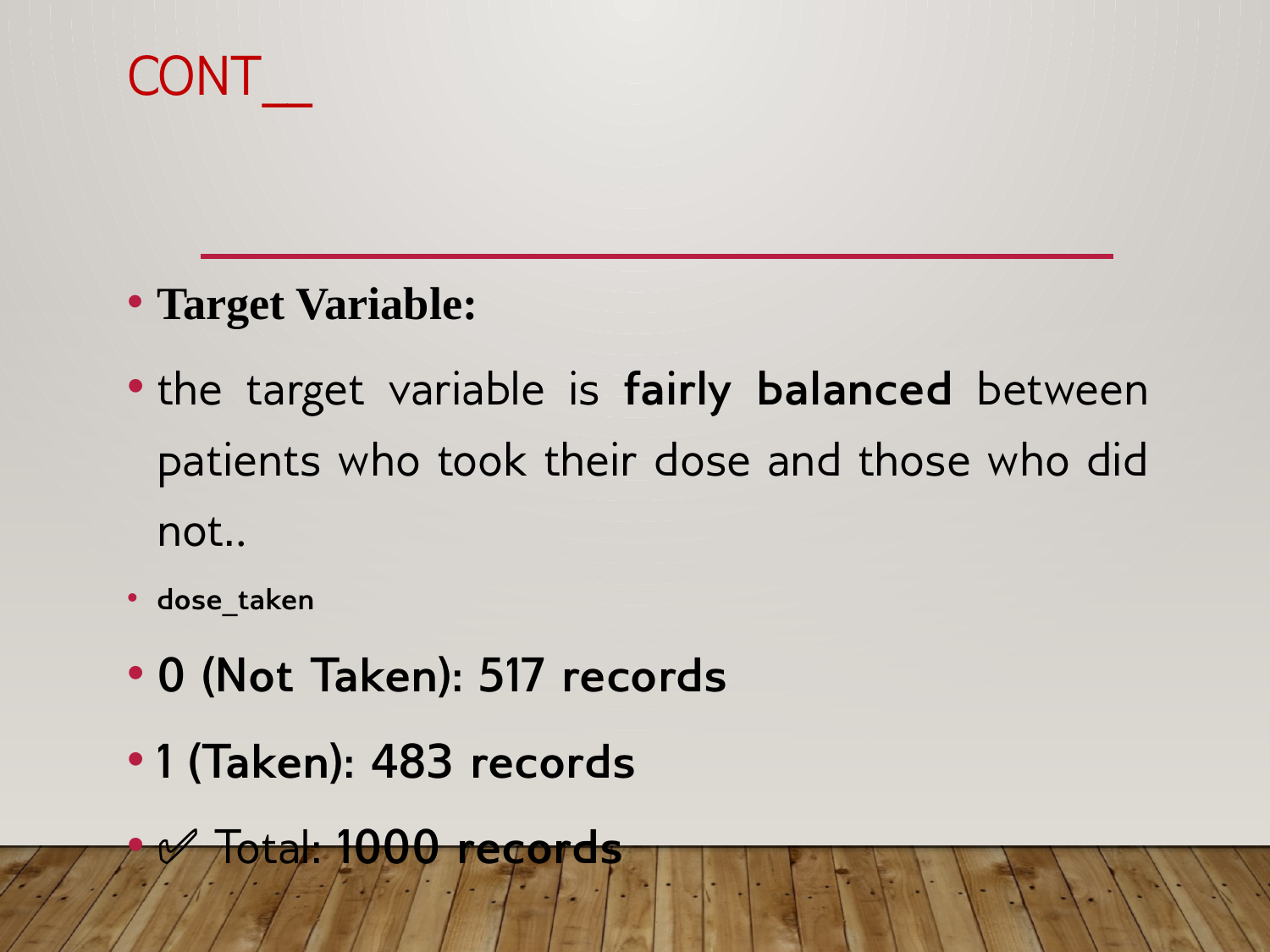

# Cont__
Target Variable:
the target variable is fairly balanced between patients who took their dose and those who did not..
dose_taken
0 (Not Taken): 517 records
1 (Taken): 483 records
✅ Total: 1000 records